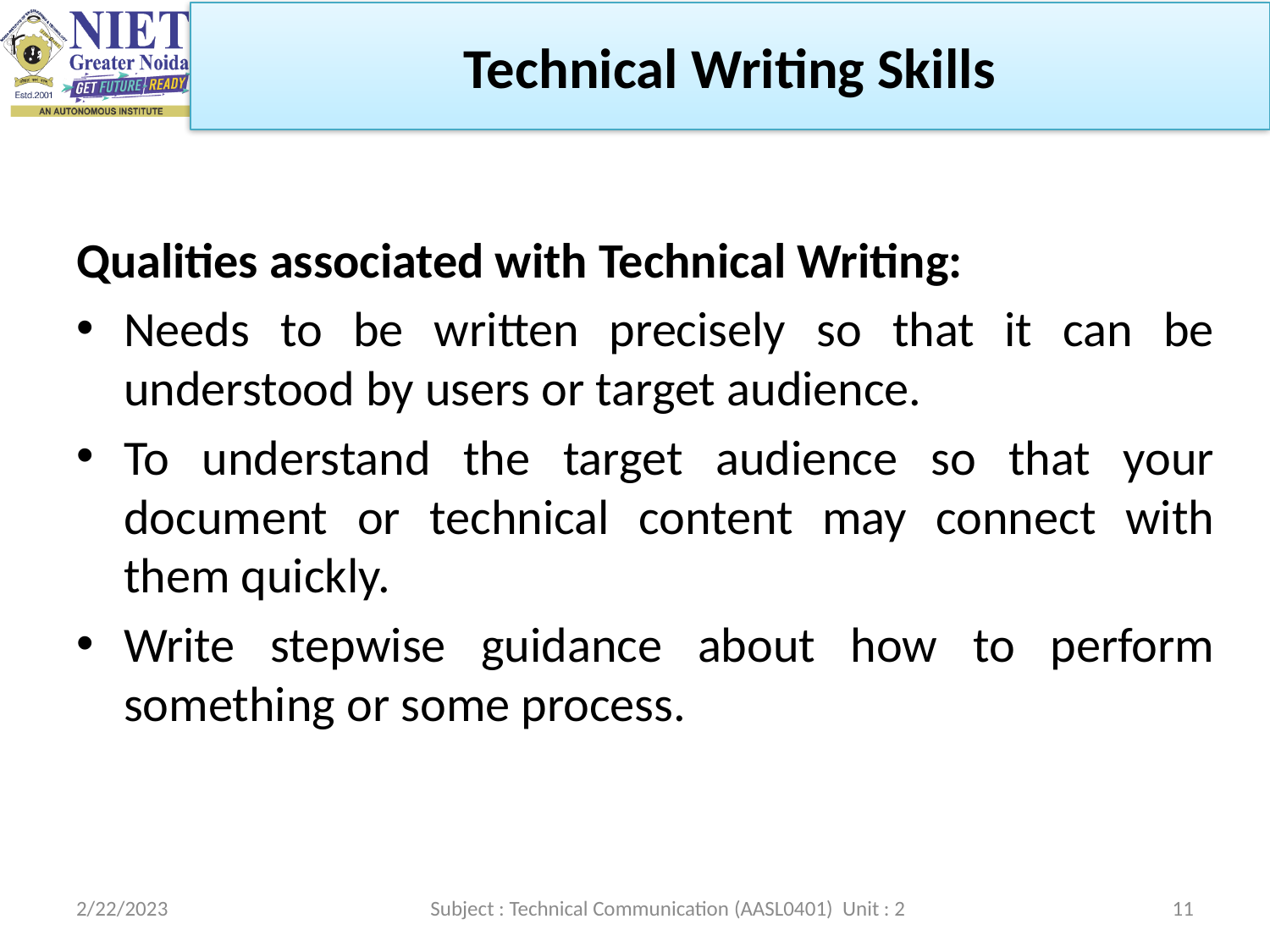

Technical Writing Skills
#
Qualities associated with Technical Writing:
Needs to be written precisely so that it can be understood by users or target audience.
To understand the target audience so that your document or technical content may connect with them quickly.
Write stepwise guidance about how to perform something or some process.

2/22/2023
Subject : Technical Communication (AASL0401)  Unit : 2
11